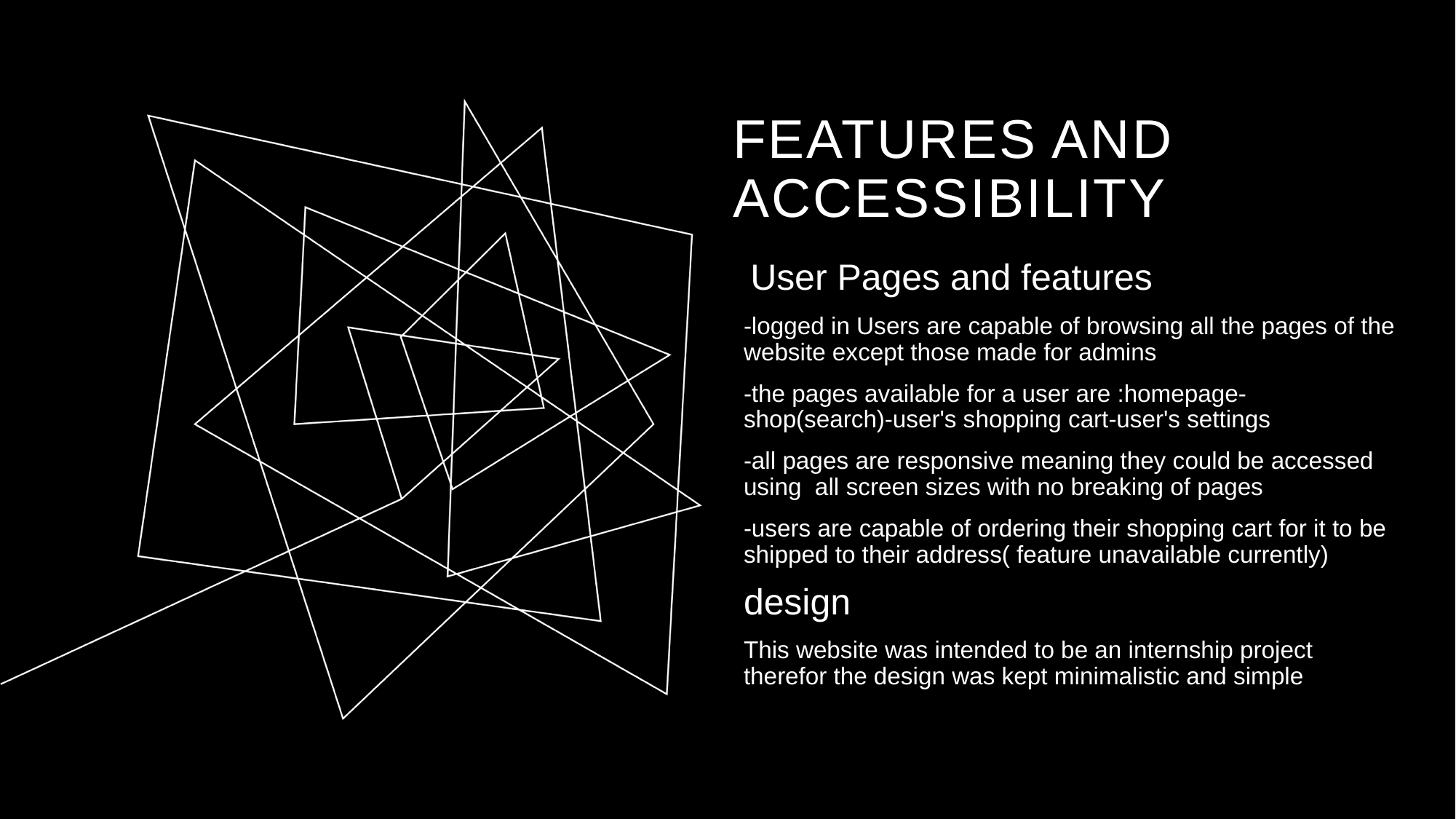

# Features and accessibility
 User Pages and features
-logged in Users are capable of browsing all the pages of the website except those made for admins
-the pages available for a user are :homepage-shop(search)-user's shopping cart-user's settings
-all pages are responsive meaning they could be accessed using  all screen sizes with no breaking of pages
-users are capable of ordering their shopping cart for it to be shipped to their address( feature unavailable currently)
design
This website was intended to be an internship project therefor the design was kept minimalistic and simple